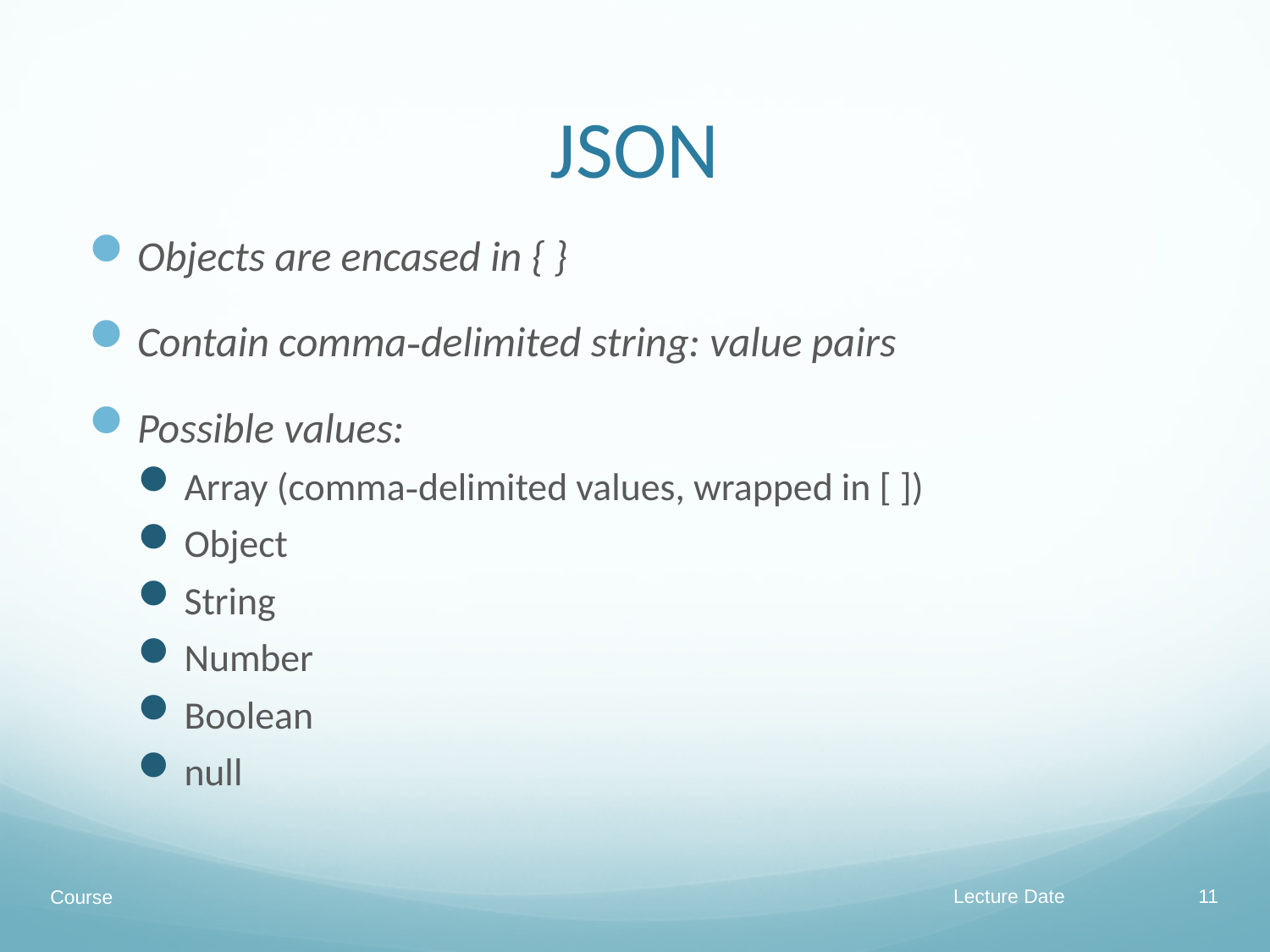

# JSON
Objects are encased in { }
Contain comma-delimited string: value pairs
Possible values:
Array (comma-delimited values, wrapped in [ ])
Object
String
Number
Boolean
null